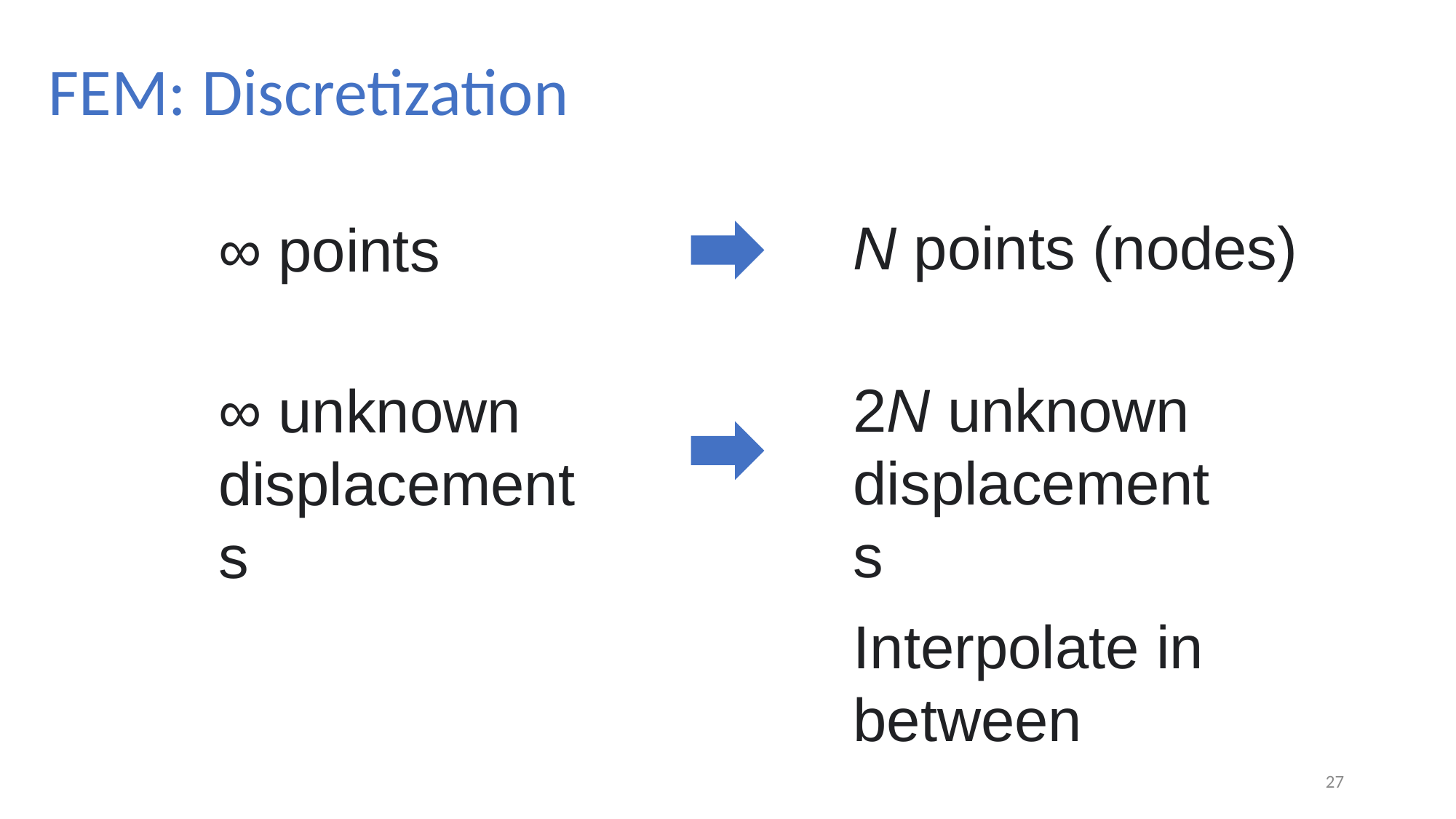

# FEM: Discretization
N points (nodes)
∞ points

2N unknown displacements
∞ unknown displacements

Interpolate in between
27